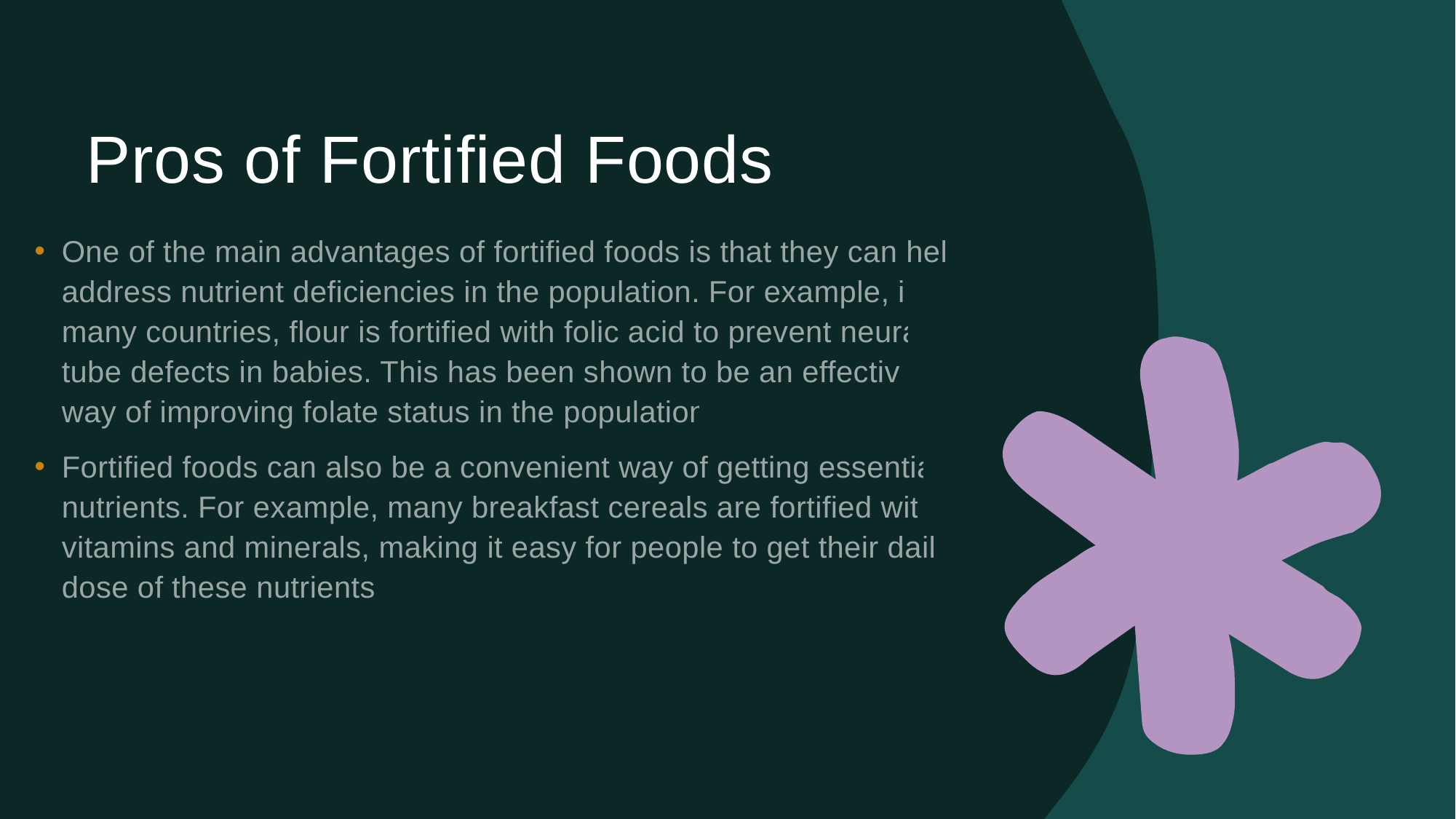

# Pros of Fortified Foods
One of the main advantages of fortified foods is that they can help address nutrient deficiencies in the population. For example, in many countries, flour is fortified with folic acid to prevent neural tube defects in babies. This has been shown to be an effective way of improving folate status in the population.
Fortified foods can also be a convenient way of getting essential nutrients. For example, many breakfast cereals are fortified with vitamins and minerals, making it easy for people to get their daily dose of these nutrients.